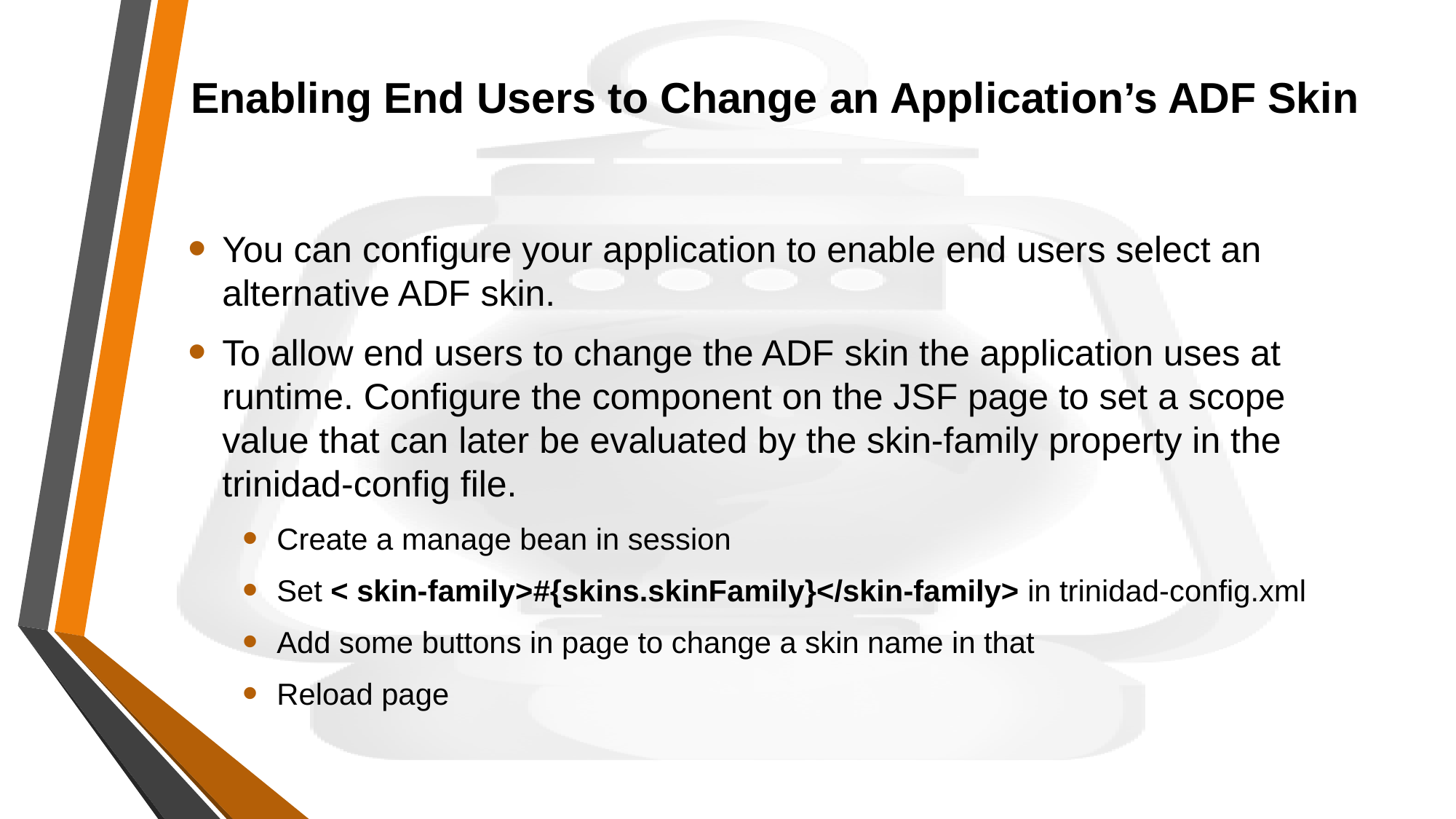

# Enabling End Users to Change an Application’s ADF Skin
You can configure your application to enable end users select an alternative ADF skin.
To allow end users to change the ADF skin the application uses at runtime. Configure the component on the JSF page to set a scope value that can later be evaluated by the skin-family property in the trinidad-config file.
Create a manage bean in session
Set < skin-family>#{skins.skinFamily}</skin-family> in trinidad-config.xml
Add some buttons in page to change a skin name in that
Reload page